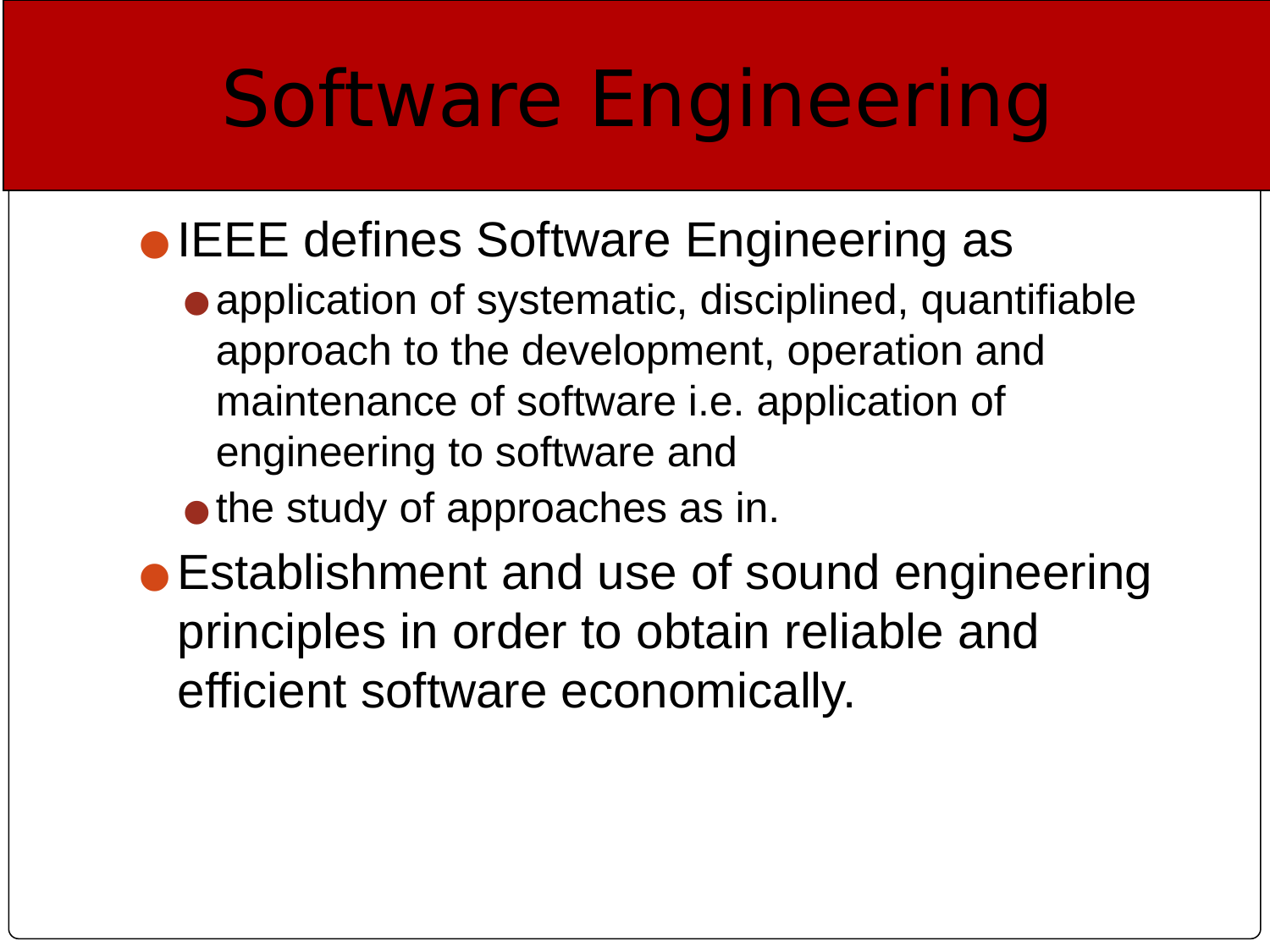

Software Engineering
IEEE defines Software Engineering as
application of systematic, disciplined, quantifiable approach to the development, operation and maintenance of software i.e. application of engineering to software and
the study of approaches as in.
Establishment and use of sound engineering principles in order to obtain reliable and efficient software economically.